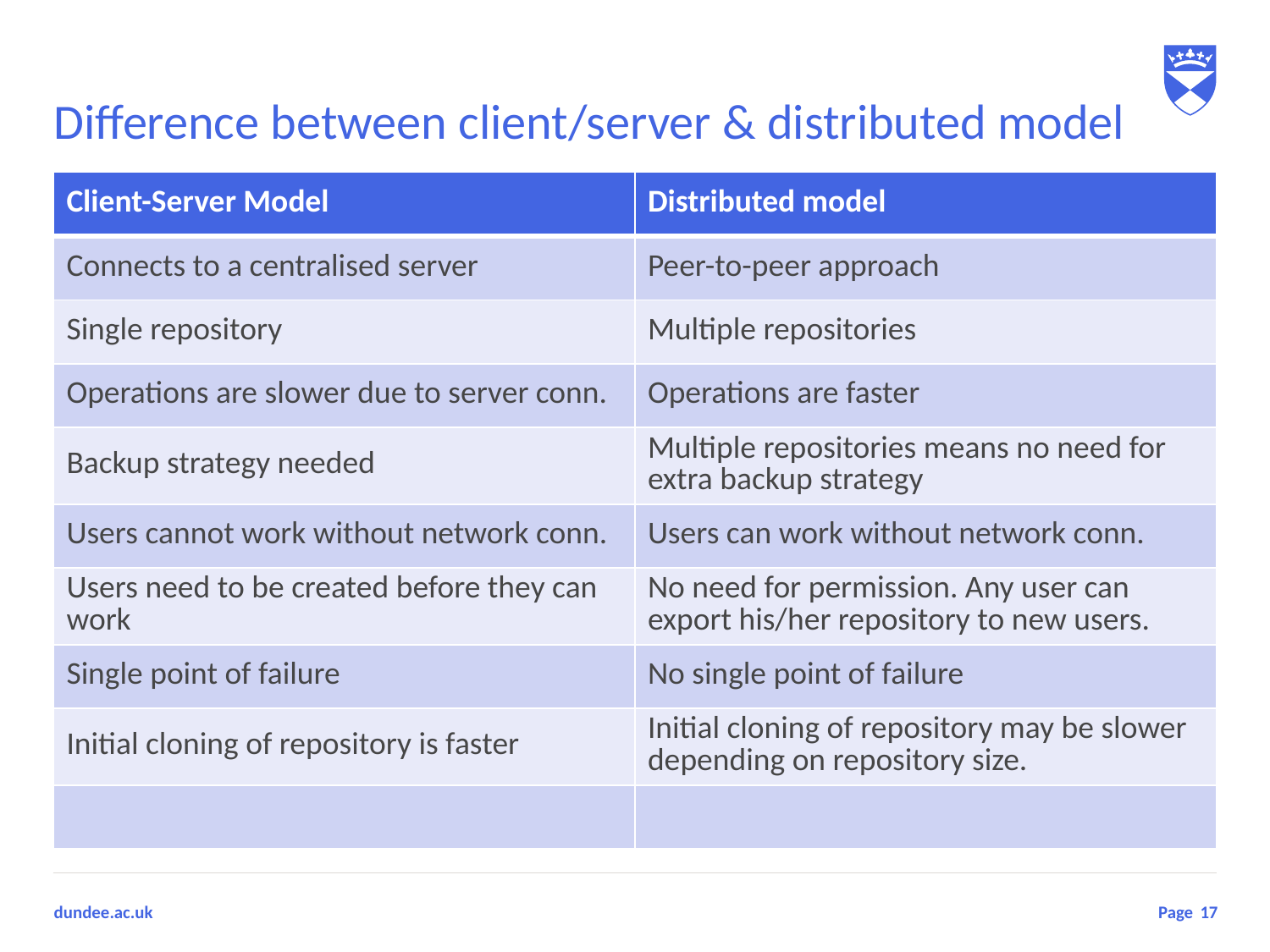

# Difference between client/server & distributed model
| Client-Server Model | Distributed model |
| --- | --- |
| Connects to a centralised server | Peer-to-peer approach |
| Single repository | Multiple repositories |
| Operations are slower due to server conn. | Operations are faster |
| Backup strategy needed | Multiple repositories means no need for extra backup strategy |
| Users cannot work without network conn. | Users can work without network conn. |
| Users need to be created before they can work | No need for permission. Any user can export his/her repository to new users. |
| Single point of failure | No single point of failure |
| Initial cloning of repository is faster | Initial cloning of repository may be slower depending on repository size. |
|  |  |
17